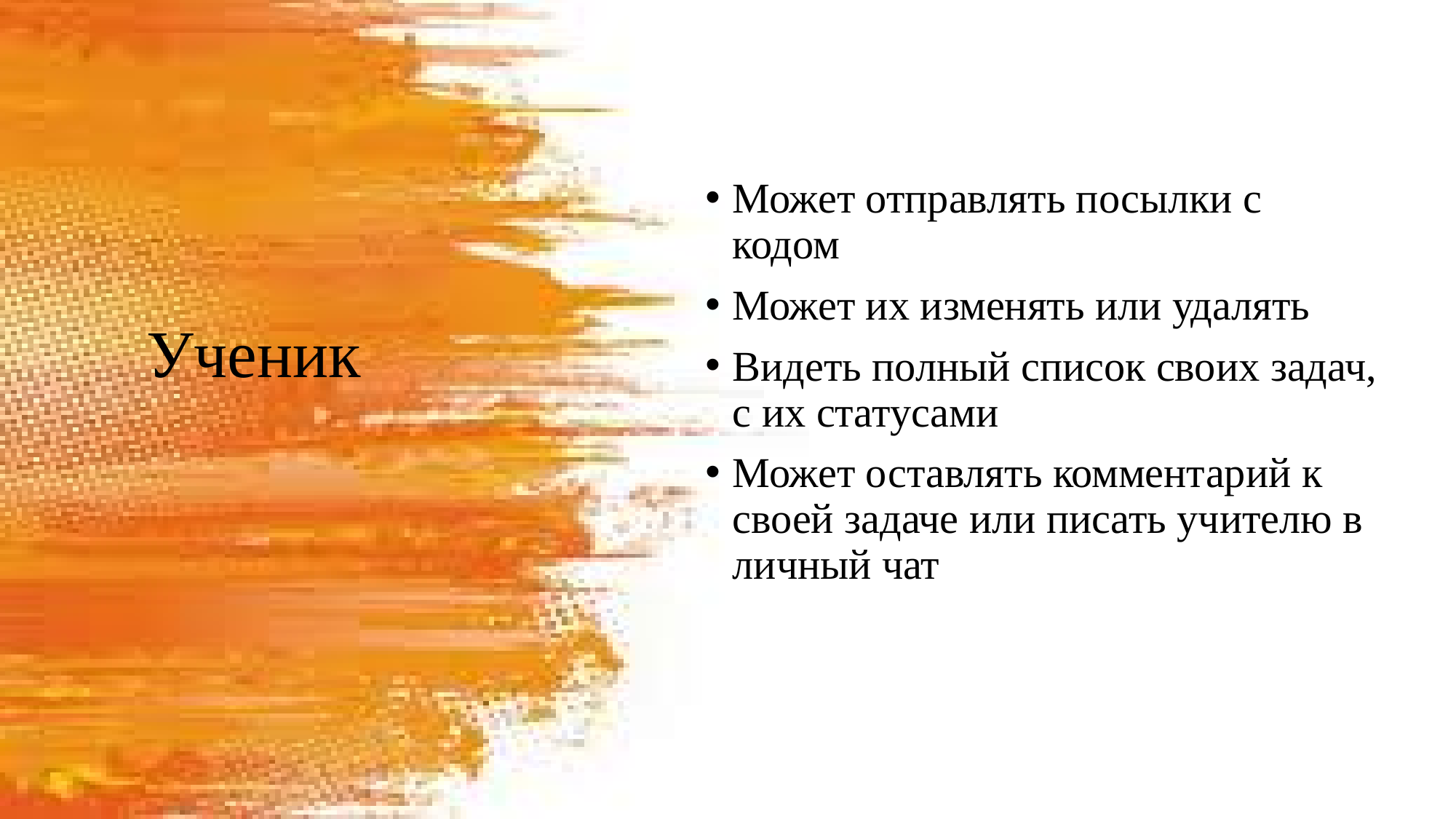

Может отправлять посылки с кодом
Может их изменять или удалять
Видеть полный список своих задач, с их статусами
Может оставлять комментарий к своей задаче или писать учителю в личный чат
# Ученик